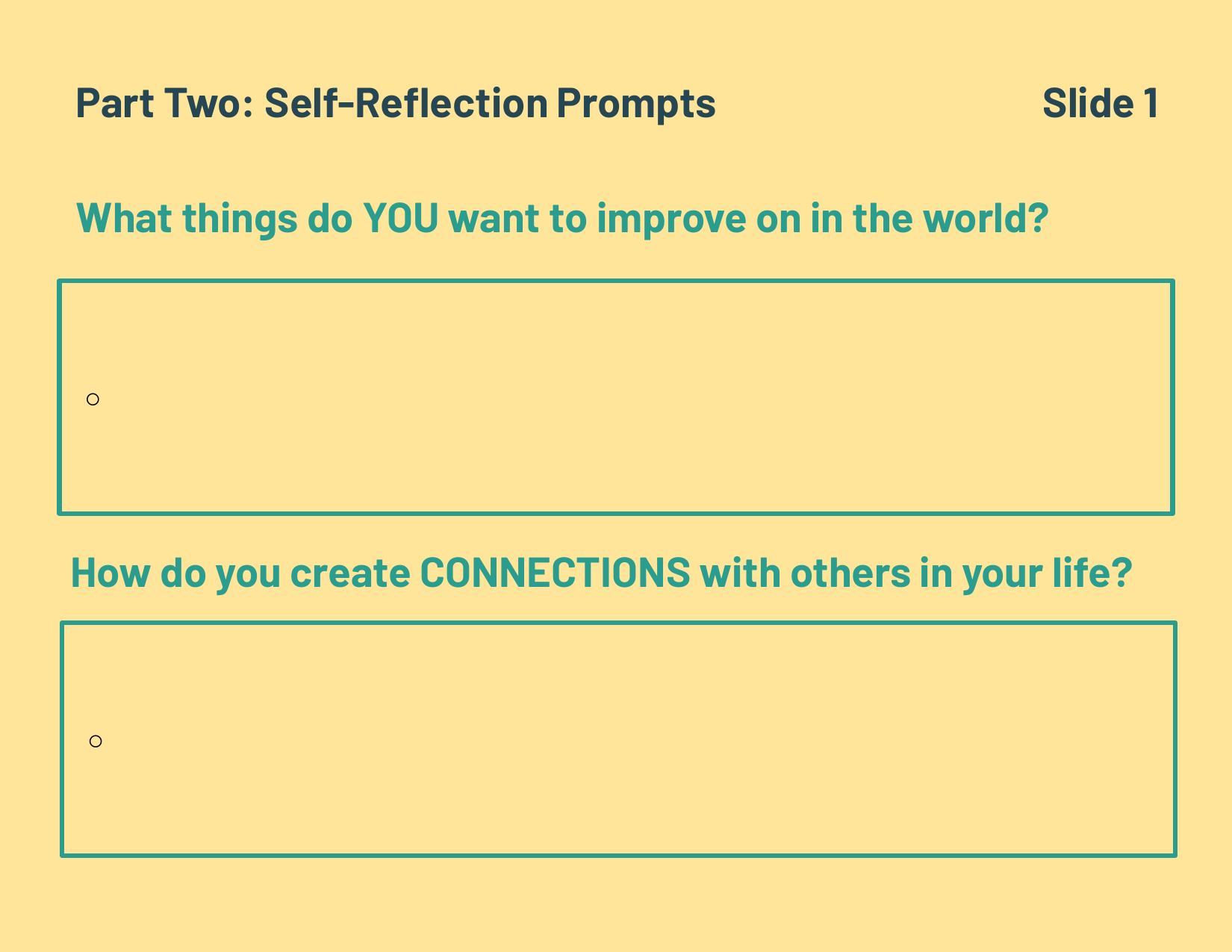

Part Two: Self-Reflection Prompts
Slide 1
What things do YOU want to improve on in the world?

How do you create CONNECTIONS with others in your life?